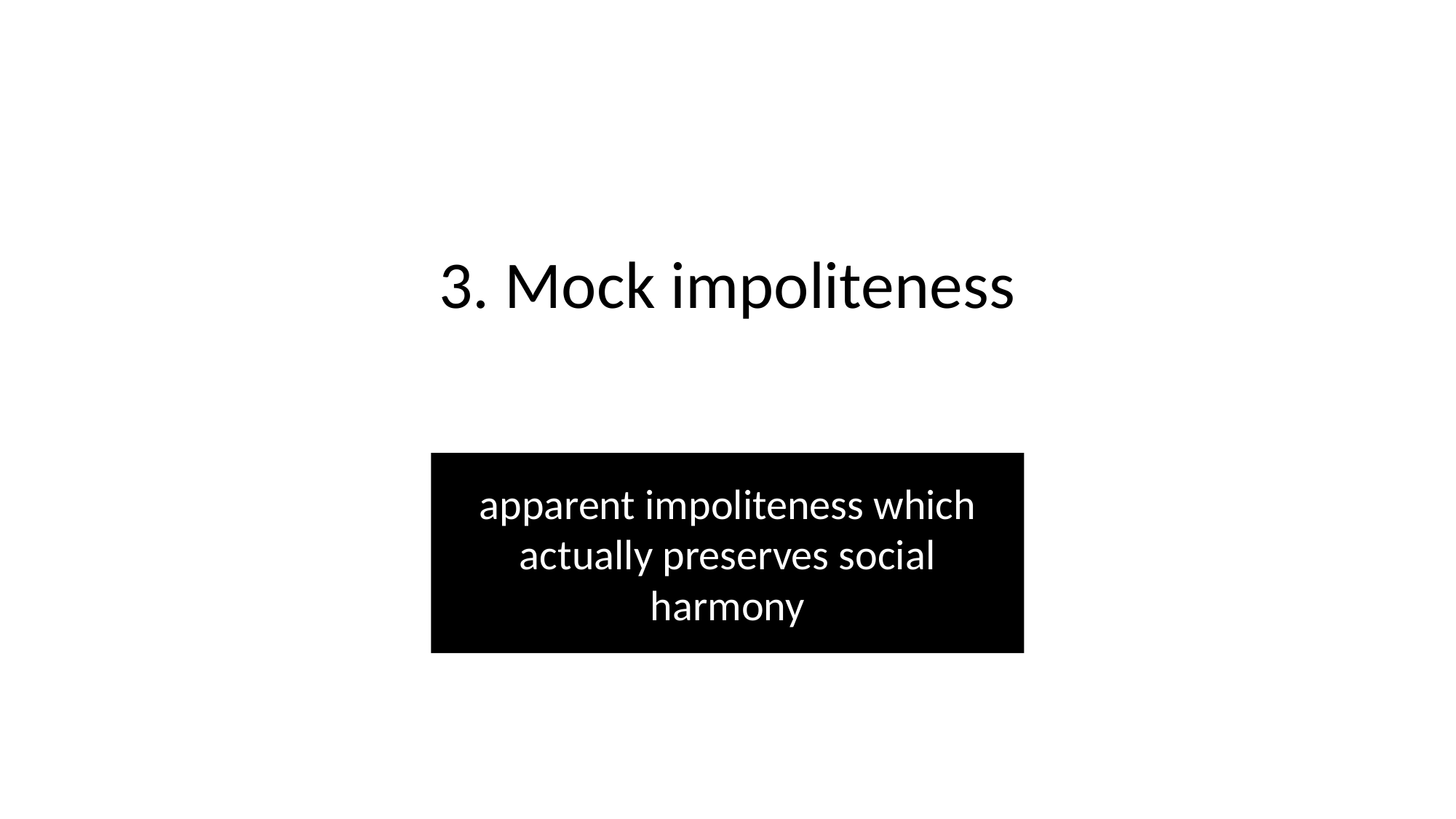

# 3. Mock impoliteness
apparent impoliteness which actually preserves social harmony